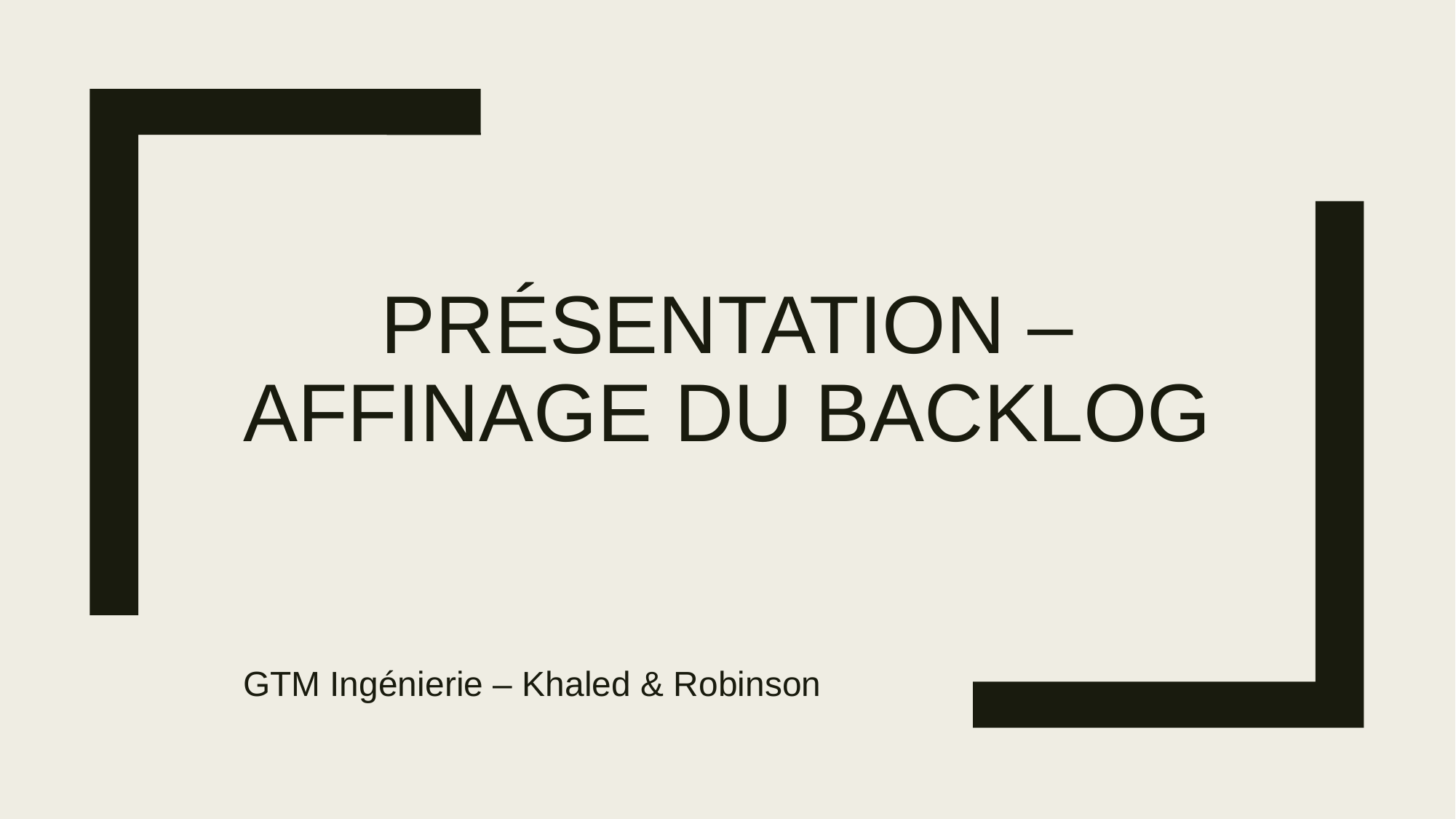

# Présentation – Affinage du backlog
GTM Ingénierie – Khaled & Robinson